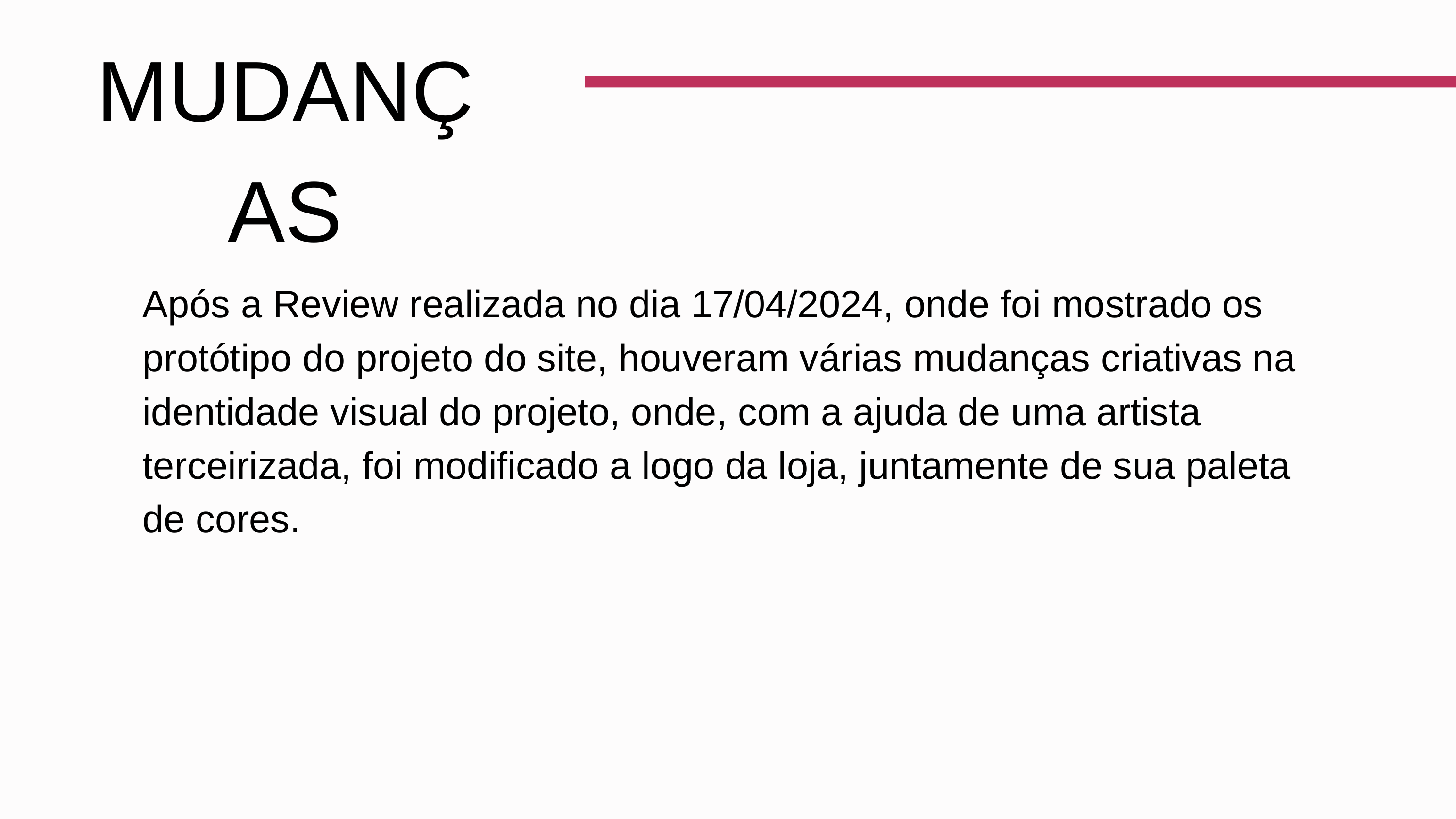

MUDANÇAS

Após a Review realizada no dia 17/04/2024, onde foi mostrado os protótipo do projeto do site, houveram várias mudanças criativas na identidade visual do projeto, onde, com a ajuda de uma artista terceirizada, foi modificado a logo da loja, juntamente de sua paleta de cores.